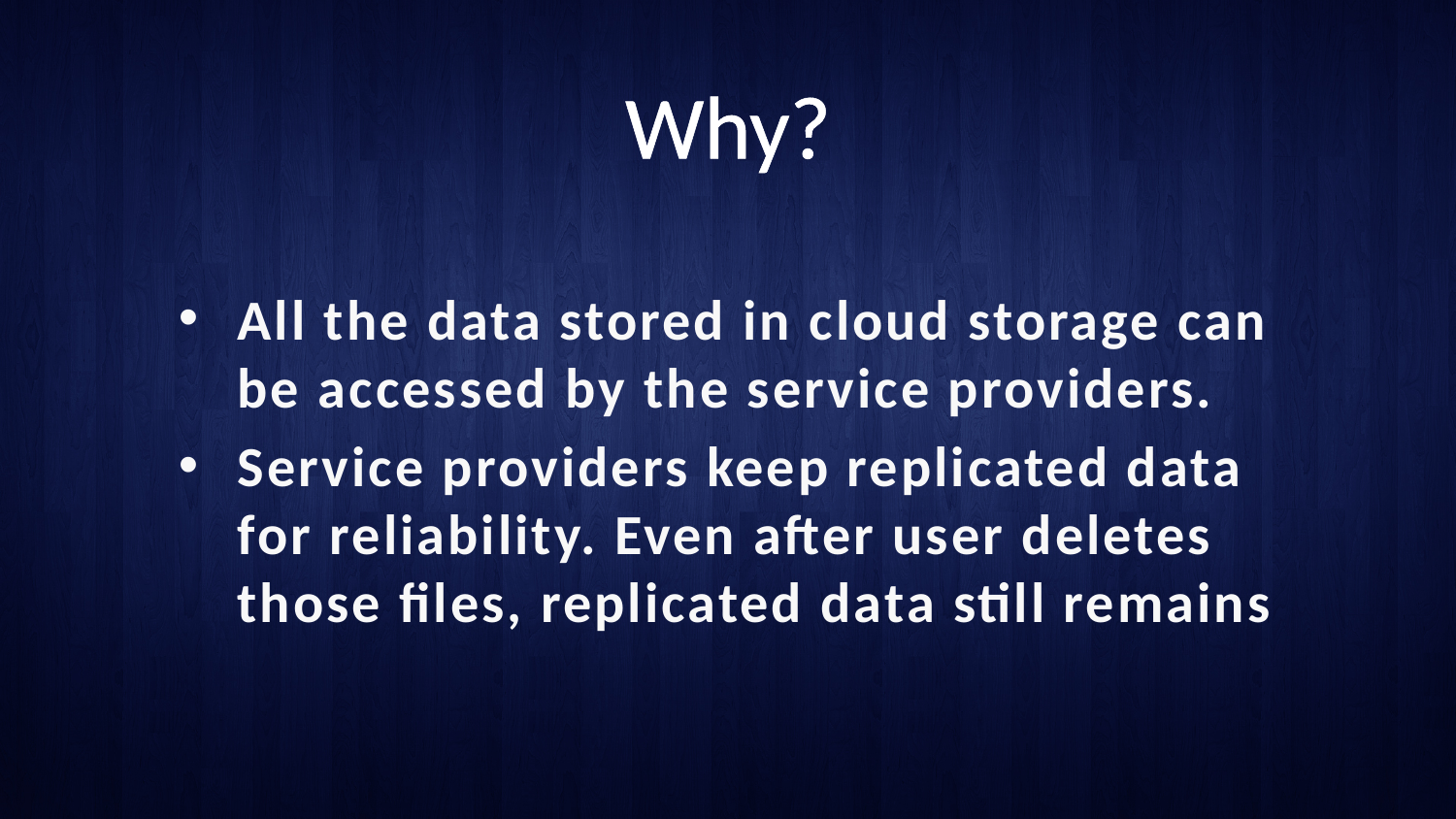

# Why?
All the data stored in cloud storage can be accessed by the service providers.
Service providers keep replicated data for reliability. Even after user deletes those files, replicated data still remains